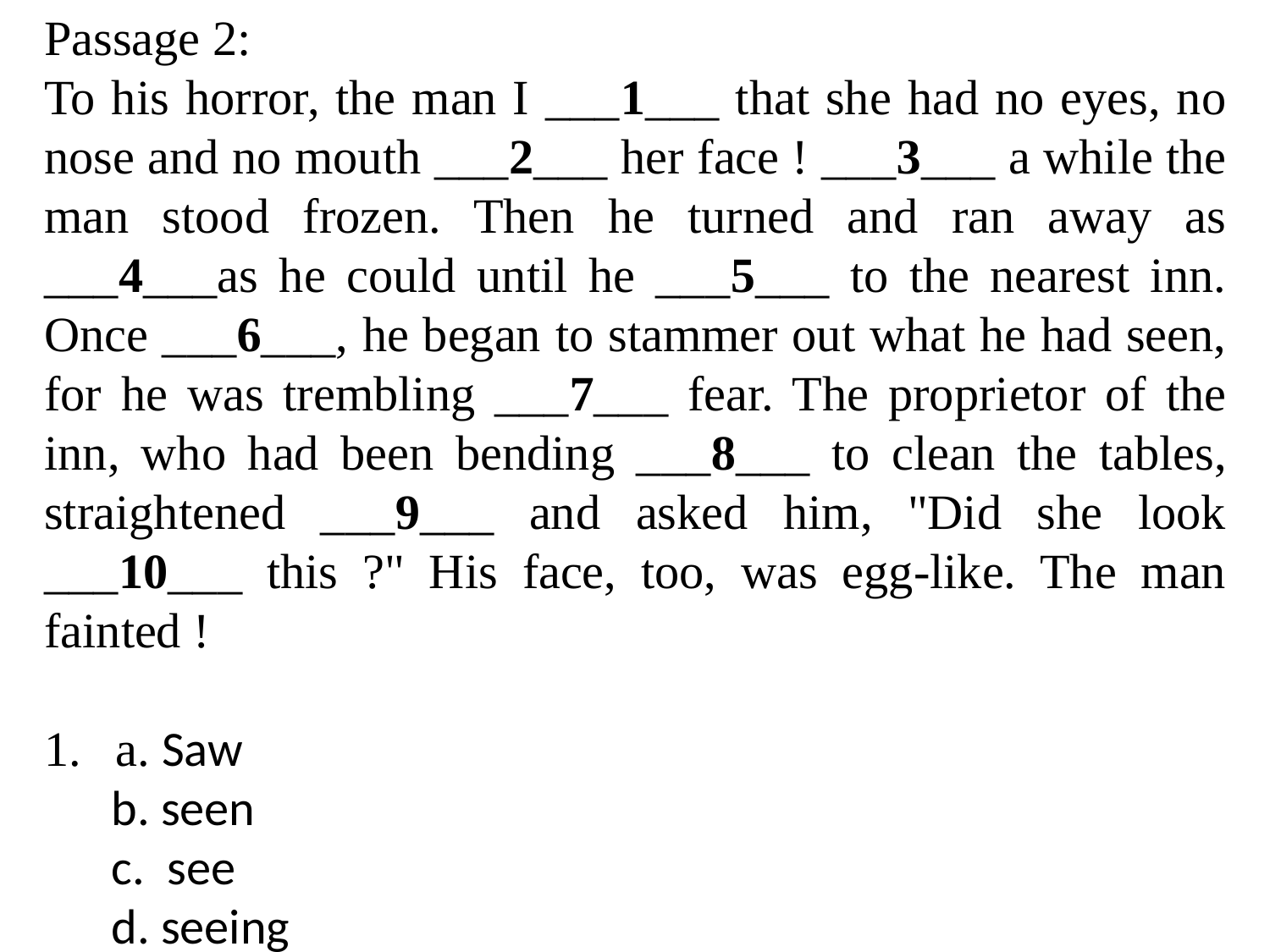

Passage 2:
To his horror, the man I ___1___ that she had no eyes, no nose and no mouth ___2___ her face ! ___3___ a while the man stood frozen. Then he turned and ran away as ___4___as he could until he ___5___ to the nearest inn. Once ___6___, he began to stammer out what he had seen, for he was trembling ___7___ fear. The proprietor of the inn, who had been bending ___8___ to clean the tables, straightened ___9___ and asked him, "Did she look ___10___ this ?" His face, too, was egg-like. The man fainted !

a. Saw
      b. seen
      c.  see
      d. seeing